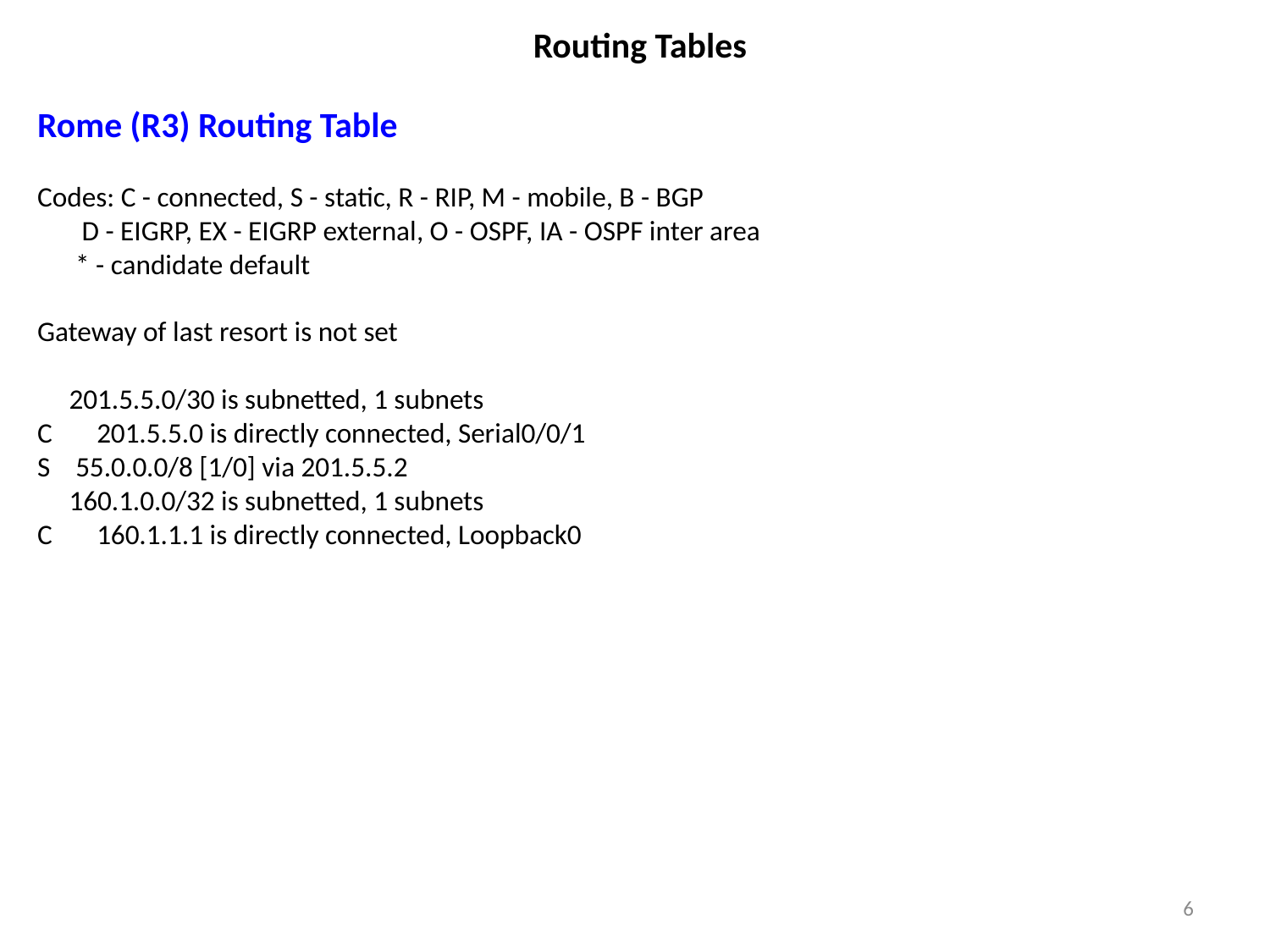

Routing Tables
Rome (R3) Routing Table

Codes: C - connected, S - static, R - RIP, M - mobile, B - BGP
       D - EIGRP, EX - EIGRP external, O - OSPF, IA - OSPF inter area
      * - candidate default

Gateway of last resort is not set

     201.5.5.0/30 is subnetted, 1 subnets
C       201.5.5.0 is directly connected, Serial0/0/1
S    55.0.0.0/8 [1/0] via 201.5.5.2
     160.1.0.0/32 is subnetted, 1 subnets
C       160.1.1.1 is directly connected, Loopback0

6